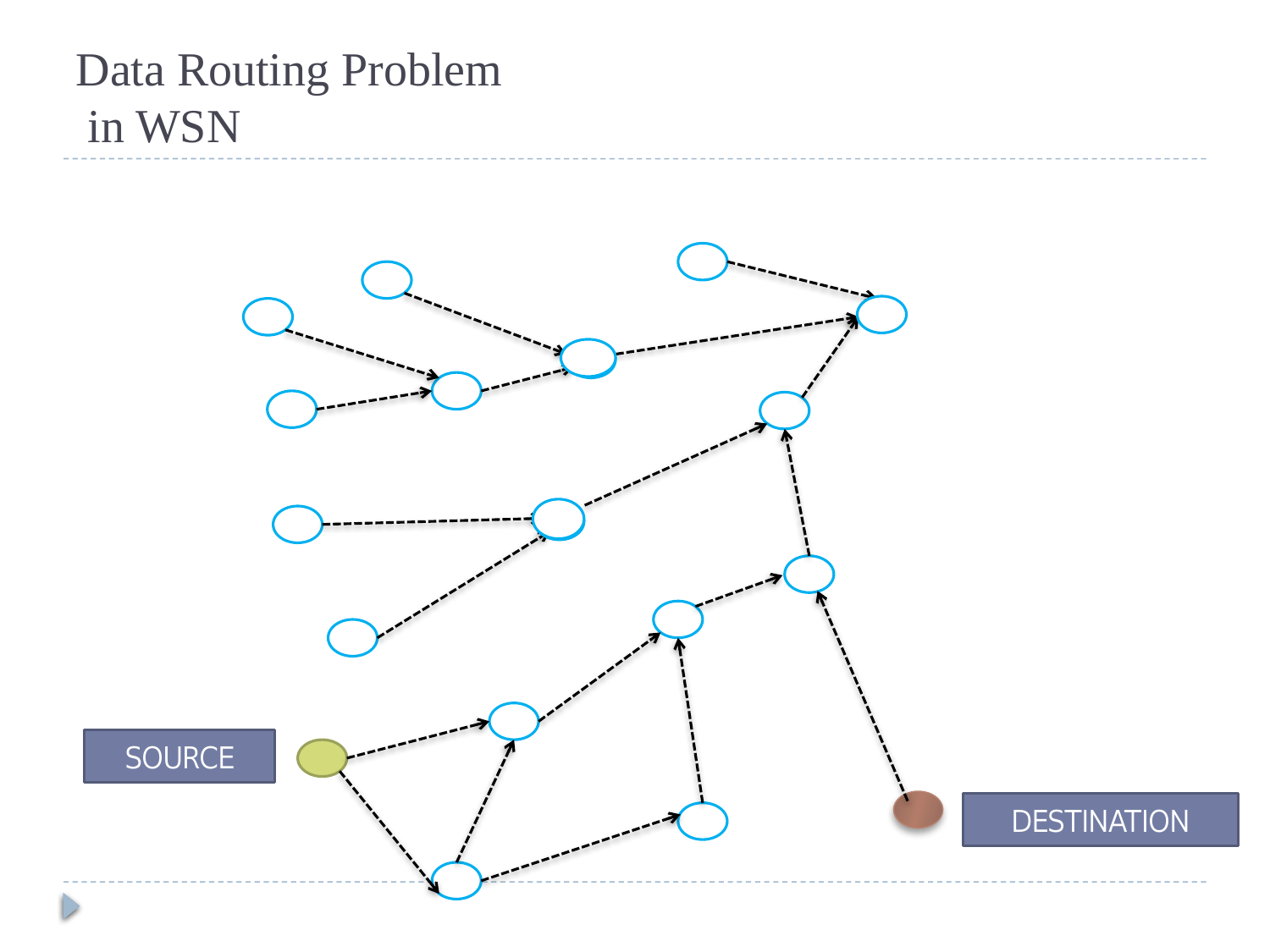

# Data Routing Problem in WSN

SOURCE
DESTINATION